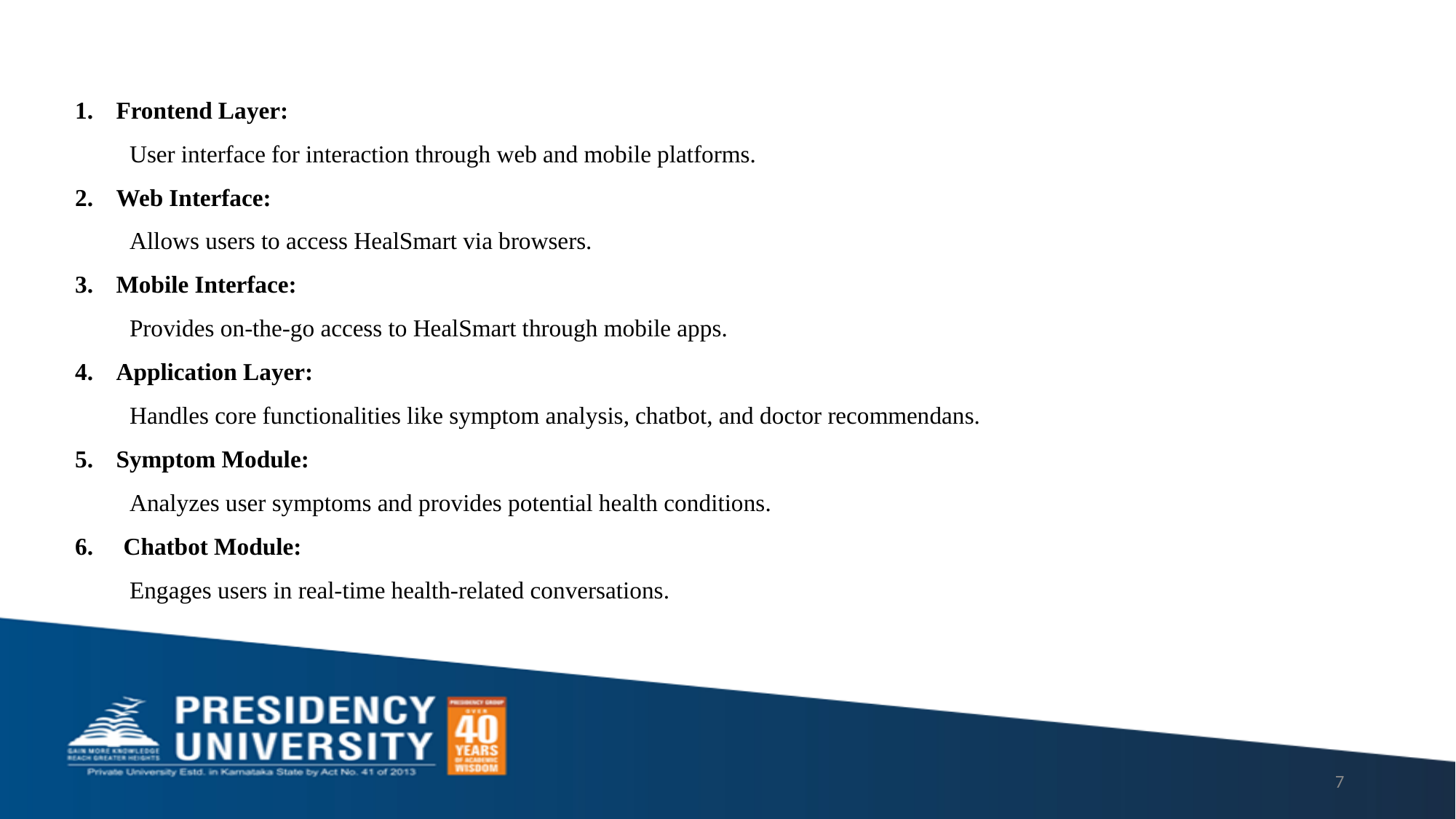

Frontend Layer:
User interface for interaction through web and mobile platforms.
Web Interface:
Allows users to access HealSmart via browsers.
Mobile Interface:
Provides on-the-go access to HealSmart through mobile apps.
Application Layer:
Handles core functionalities like symptom analysis, chatbot, and doctor recommendans.
Symptom Module:
Analyzes user symptoms and provides potential health conditions.
6.     Chatbot Module:
Engages users in real-time health-related conversations.

7